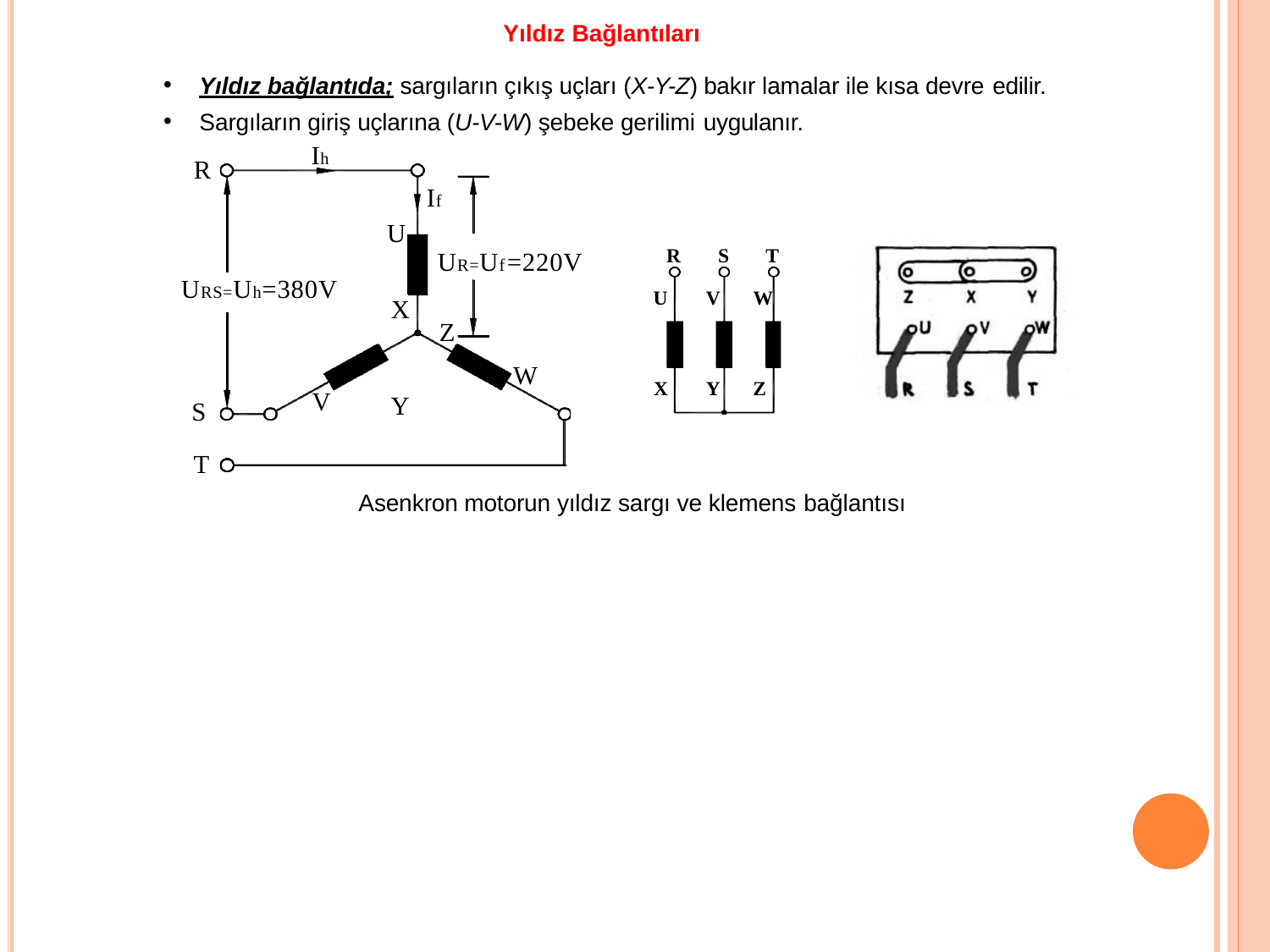

Yıldız bağlantıda; sargıların çıkış uçları (X-Y-Z) bakır lamalar ile kısa devre edilir.
Sargıların giriş uçlarına (U-V-W) şebeke gerilimi uygulanır.
Yıldız Bağlantıları
Ih
R

If
U

R	S	T
UR=Uf=220V

URS=Uh=380V
X  Y
U	V	W
Z
W
X	Y	Z
V
S
T
Asenkron motorun yıldız sargı ve klemens bağlantısı